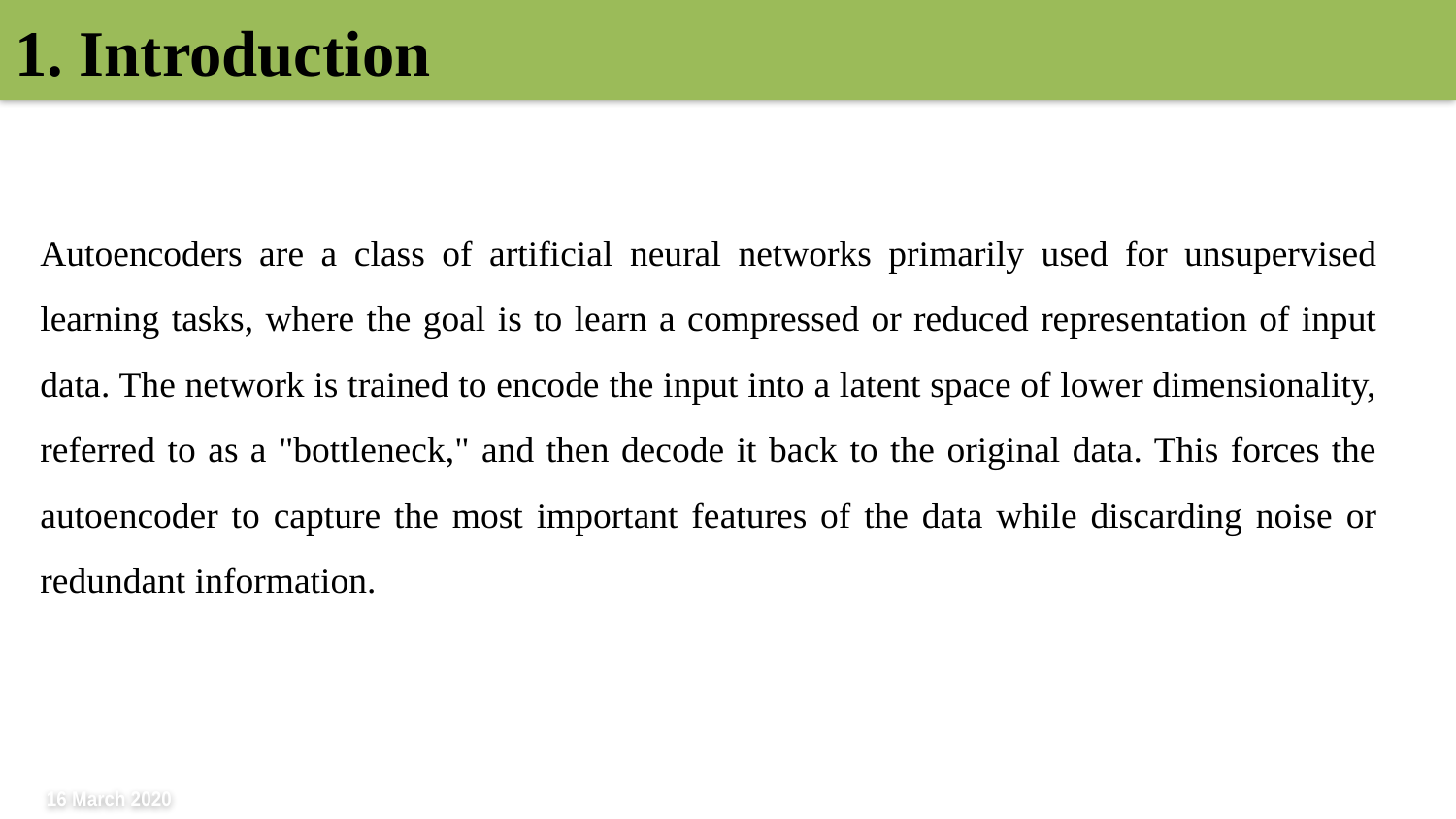

# 1. Introduction

Autoencoders are a class of artificial neural networks primarily used for unsupervised learning tasks, where the goal is to learn a compressed or reduced representation of input data. The network is trained to encode the input into a latent space of lower dimensionality, referred to as a "bottleneck," and then decode it back to the original data. This forces the autoencoder to capture the most important features of the data while discarding noise or redundant information.

16 March 2020